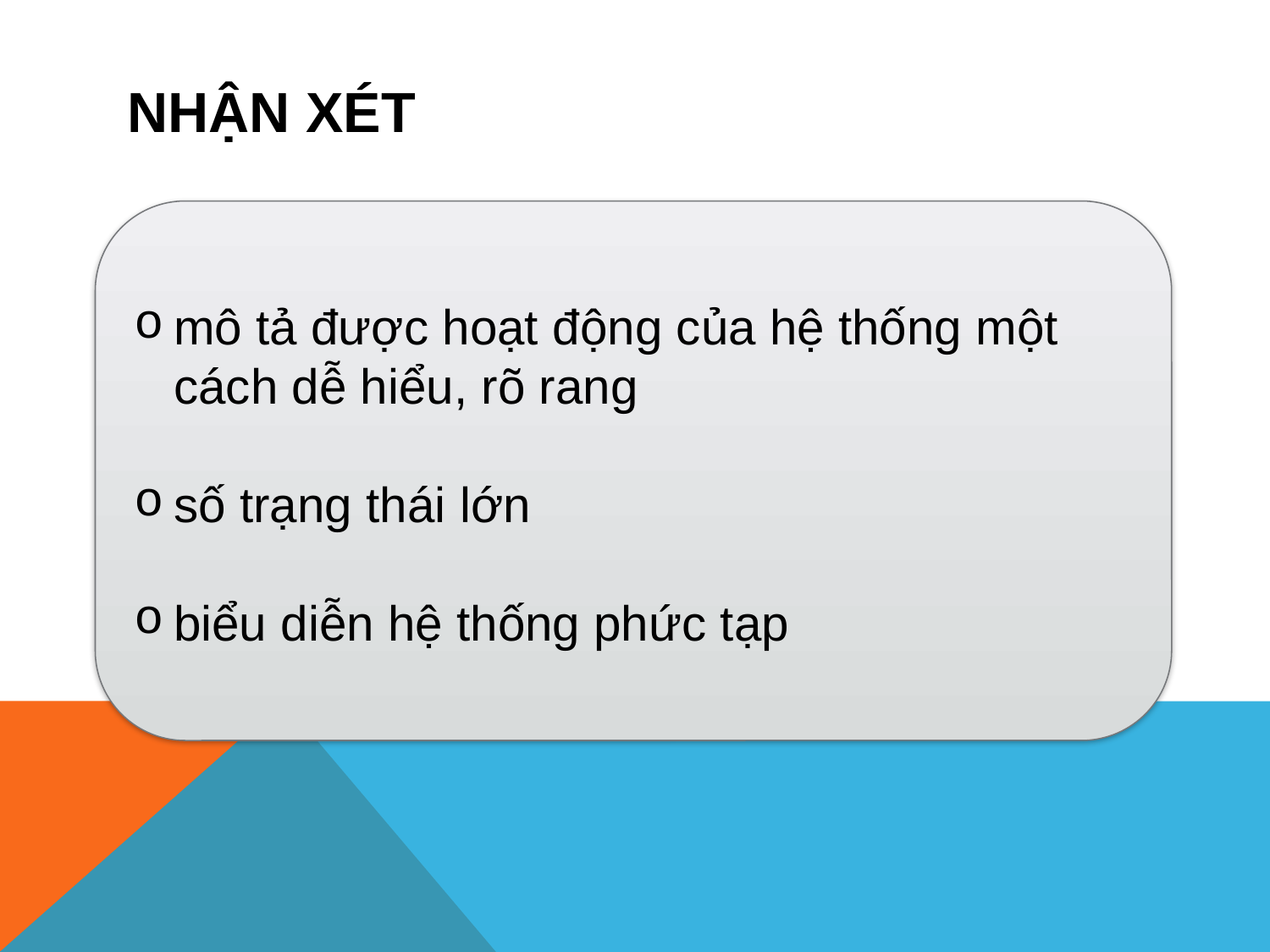

# NHẬN XÉT

mô tả được hoạt động của hệ thống một cách dễ hiểu, rõ rang

số trạng thái lớn

biểu diễn hệ thống phức tạp